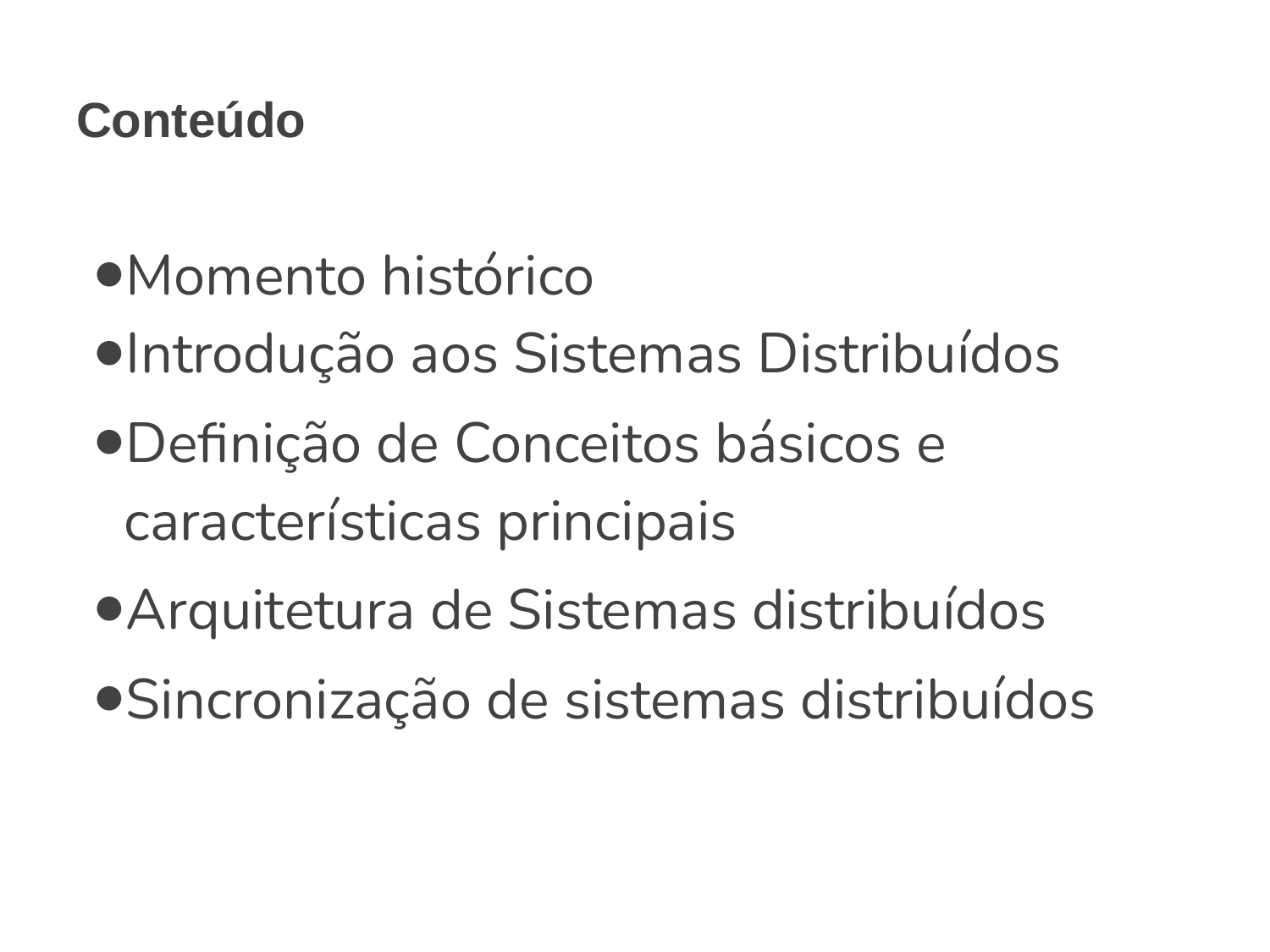

# Conteúdo
Momento histórico
Introdução aos Sistemas Distribuídos
Definição de Conceitos básicos e características principais
Arquitetura de Sistemas distribuídos
Sincronização de sistemas distribuídos